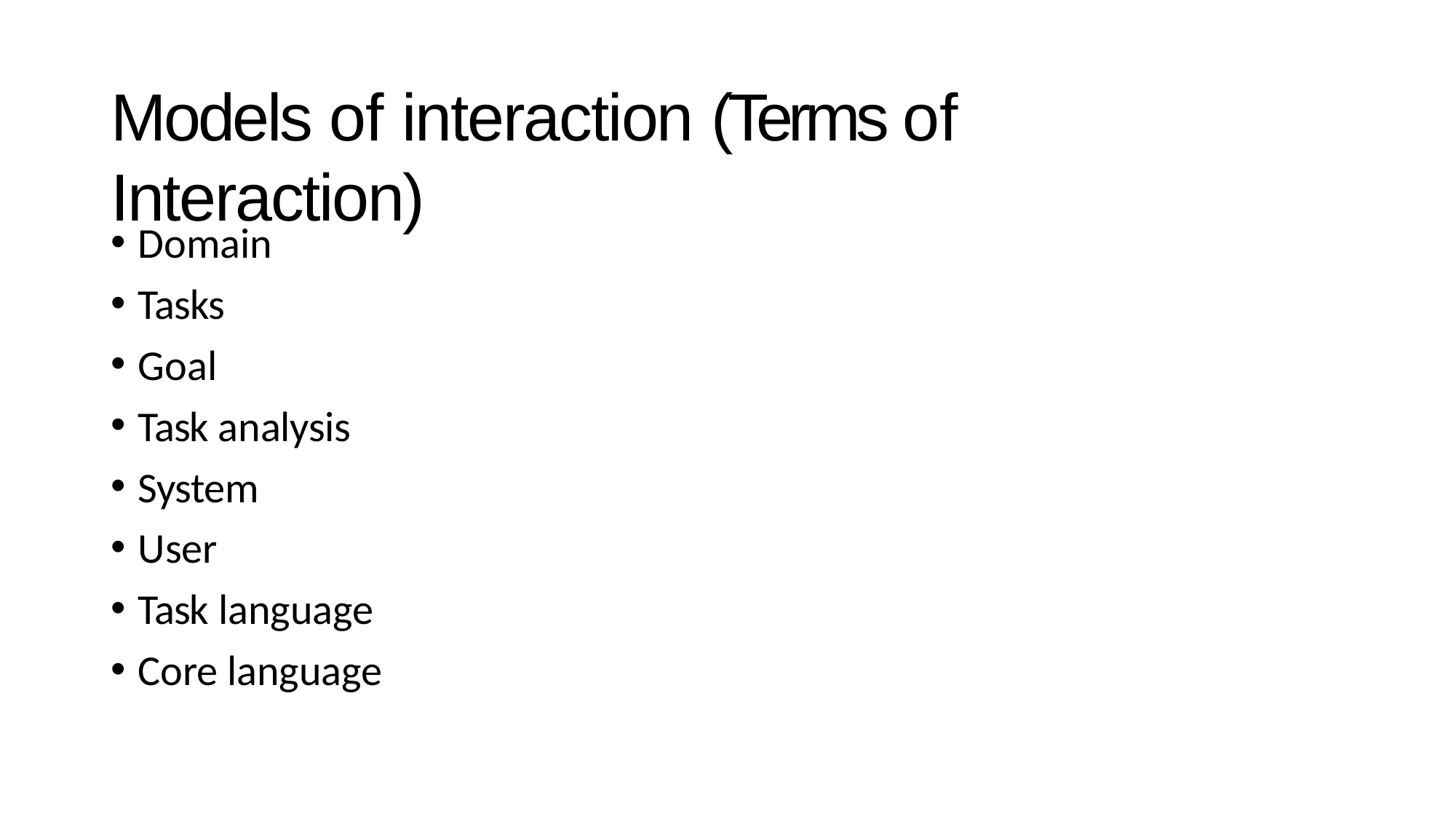

# Models of interaction (Terms of Interaction)
Domain
Tasks
Goal
Task analysis
System
User
Task language
Core language